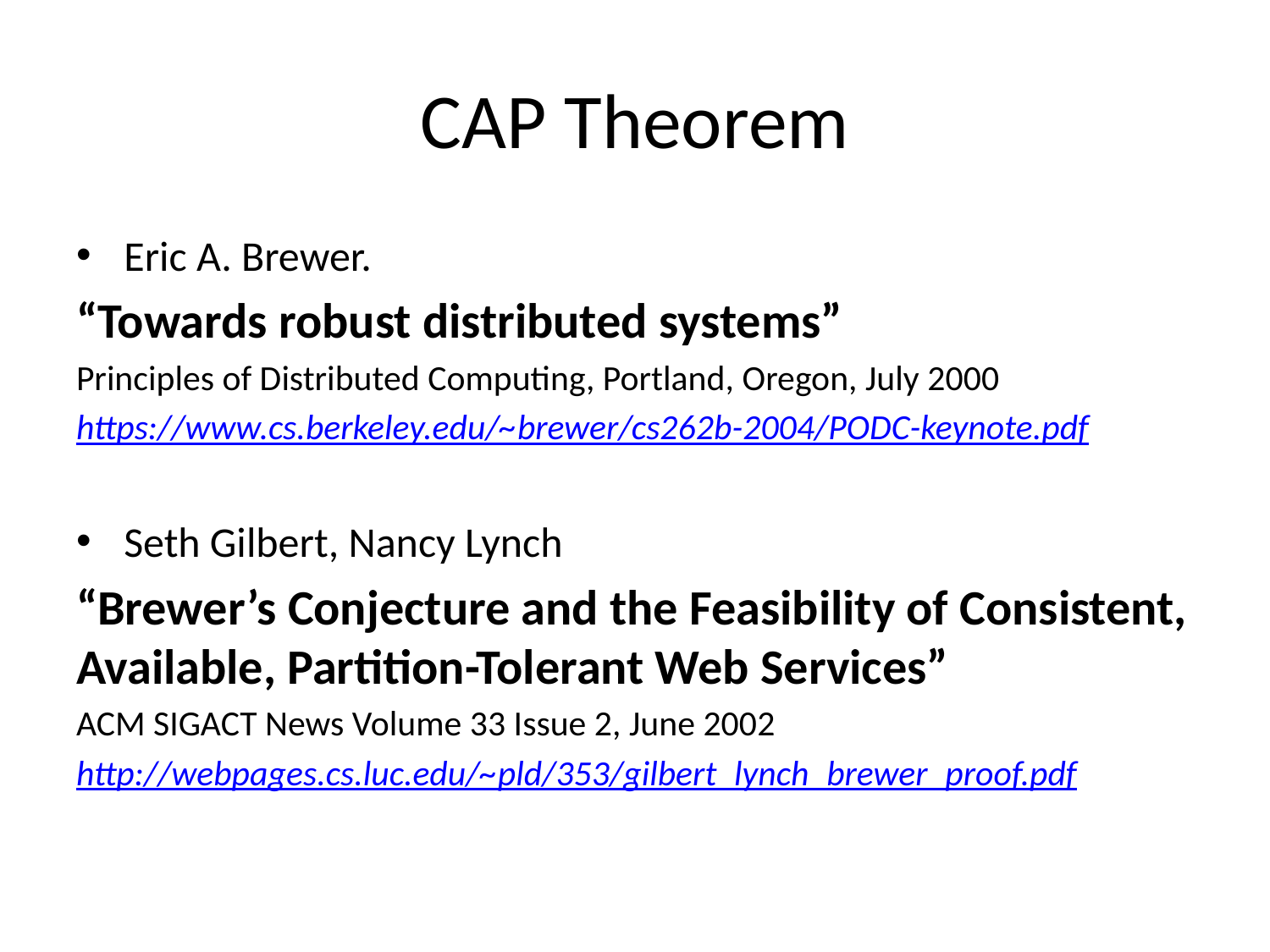

# CAP Theorem
Eric A. Brewer.
“Towards robust distributed systems”
Principles of Distributed Computing, Portland, Oregon, July 2000
https://www.cs.berkeley.edu/~brewer/cs262b-2004/PODC-keynote.pdf

Seth Gilbert, Nancy Lynch
“Brewer’s Conjecture and the Feasibility of Consistent, Available, Partition-Tolerant Web Services”
ACM SIGACT News Volume 33 Issue 2, June 2002
http://webpages.cs.luc.edu/~pld/353/gilbert_lynch_brewer_proof.pdf